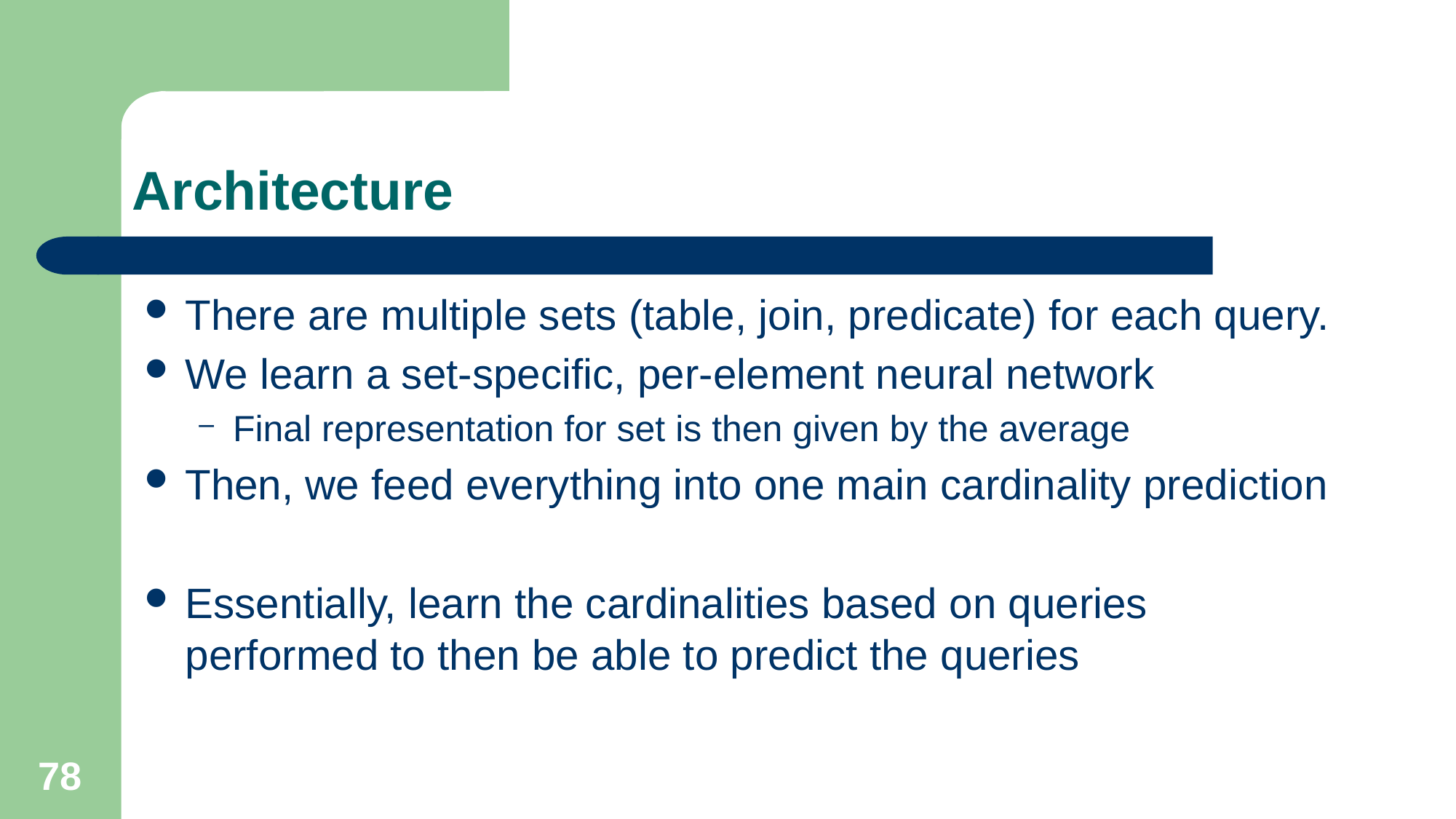

# Architecture
There are multiple sets (table, join, predicate) for each query.
We learn a set-specific, per-element neural network
Final representation for set is then given by the average
Then, we feed everything into one main cardinality prediction

Essentially, learn the cardinalities based on queries performed to then be able to predict the queries

78